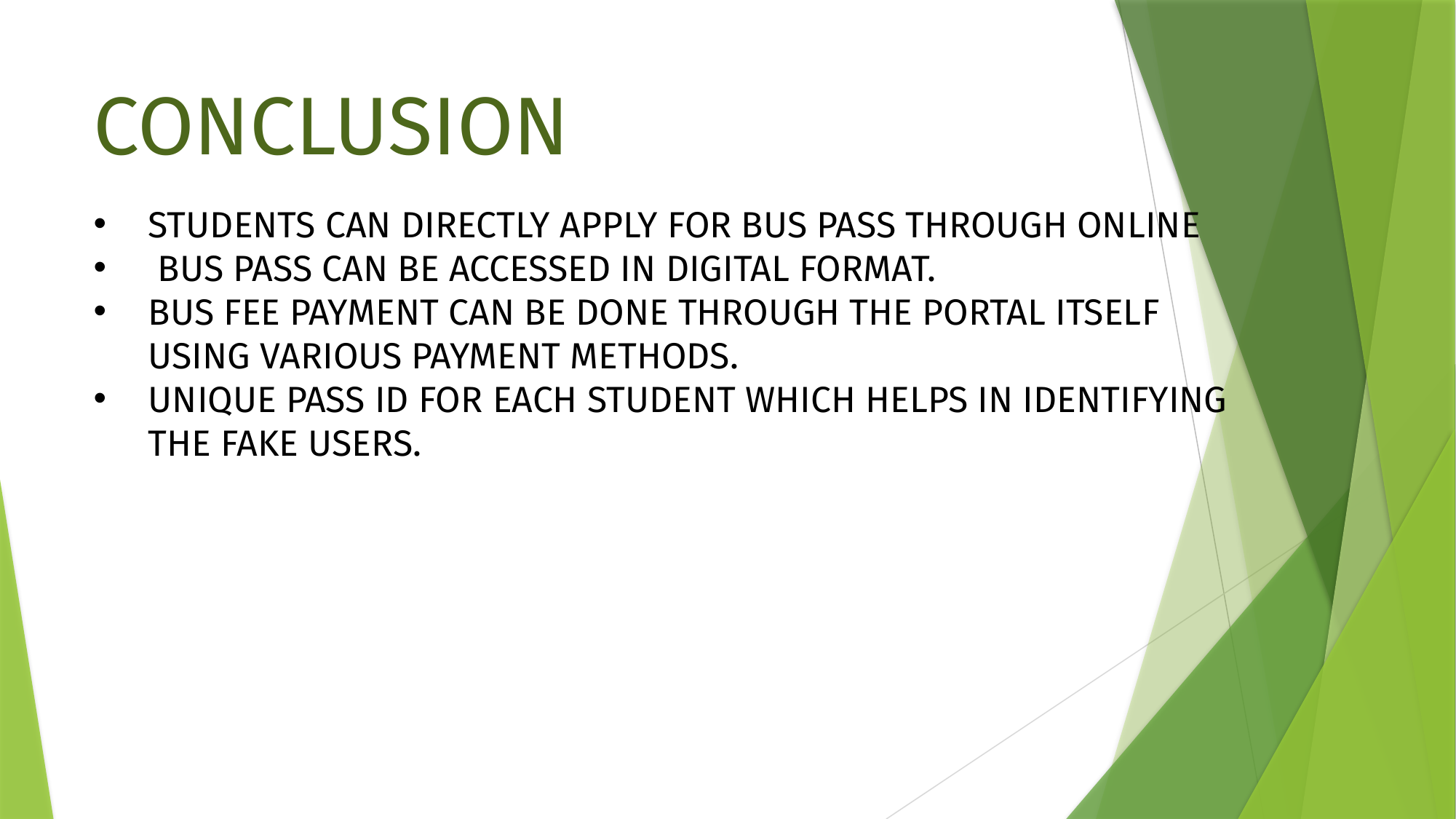

CONCLUSION
STUDENTS CAN DIRECTLY APPLY FOR BUS PASS THROUGH ONLINE
 BUS PASS CAN BE ACCESSED IN DIGITAL FORMAT.
BUS FEE PAYMENT CAN BE DONE THROUGH THE PORTAL ITSELF USING VARIOUS PAYMENT METHODS.
UNIQUE PASS ID FOR EACH STUDENT WHICH HELPS IN IDENTIFYING THE FAKE USERS.